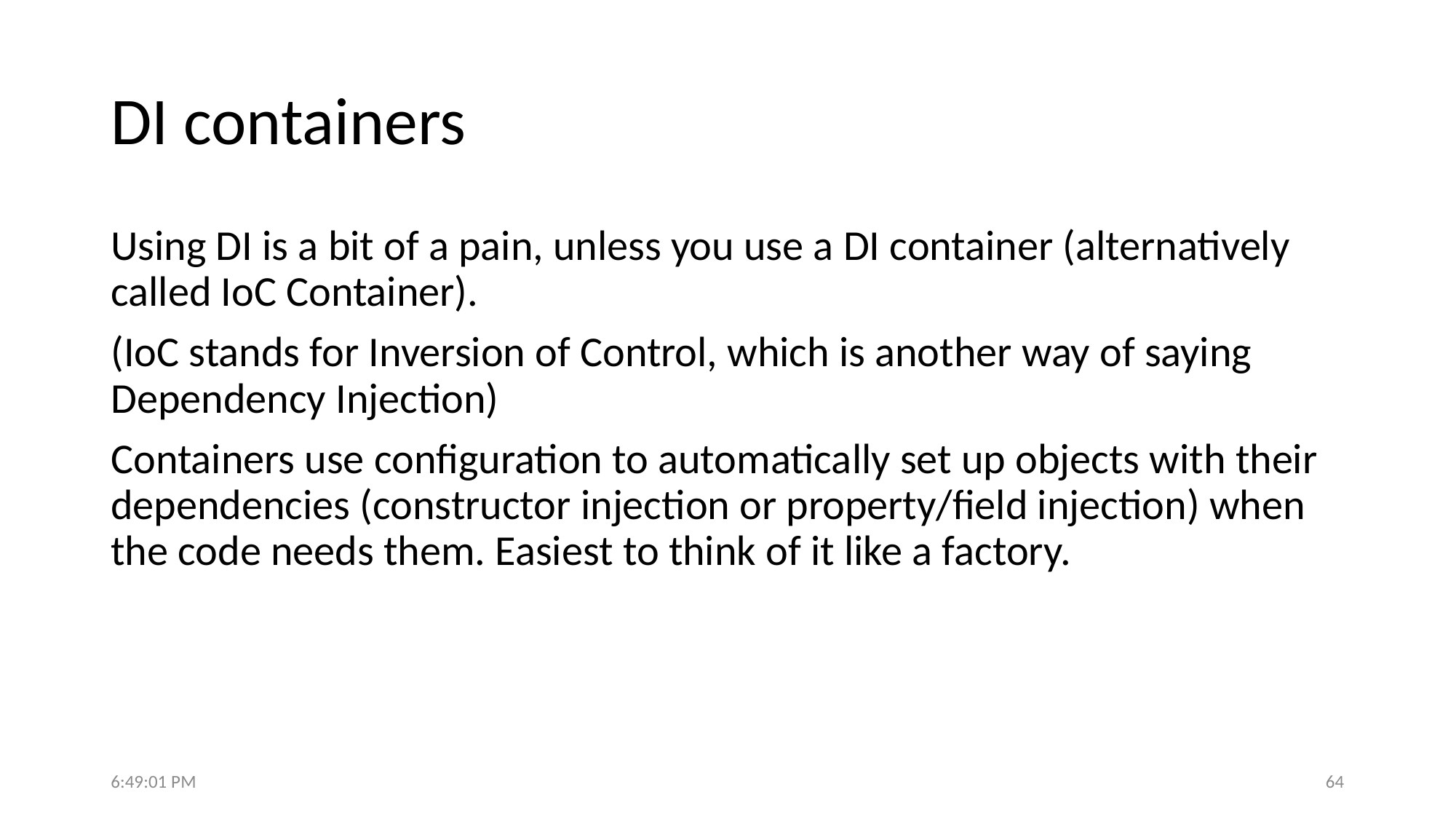

# DI containers
Using DI is a bit of a pain, unless you use a DI container (alternatively called IoC Container).
(IoC stands for Inversion of Control, which is another way of saying Dependency Injection)
Containers use configuration to automatically set up objects with their dependencies (constructor injection or property/field injection) when the code needs them. Easiest to think of it like a factory.
6:49:01 PM
64